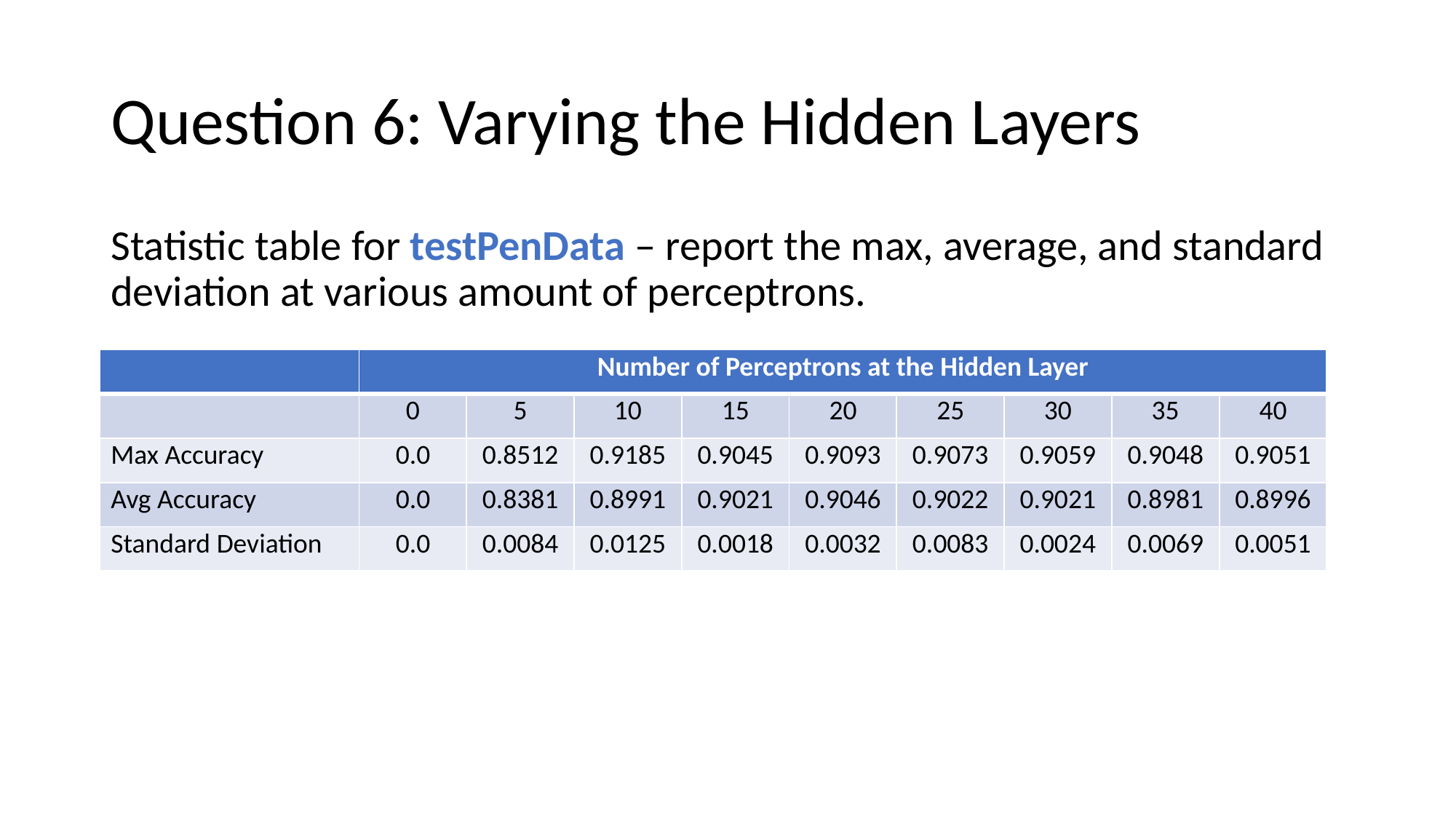

# Question 6: Varying the Hidden Layers
Statistic table for testPenData – report the max, average, and standard deviation at various amount of perceptrons.

|  | Number of Perceptrons at the Hidden Layer |  |  |  |  |  |  |  |  |
| --- | --- | --- | --- | --- | --- | --- | --- | --- | --- |
|  | 0 | 5 | 10 | 15 | 20 | 25 | 30 | 35 | 40 |
| Max Accuracy | 0.0 | 0.8512 | 0.9185 | 0.9045 | 0.9093 | 0.9073 | 0.9059 | 0.9048 | 0.9051 |
| Avg Accuracy | 0.0 | 0.8381 | 0.8991 | 0.9021 | 0.9046 | 0.9022 | 0.9021 | 0.8981 | 0.8996 |
| Standard Deviation | 0.0 | 0.0084 | 0.0125 | 0.0018 | 0.0032 | 0.0083 | 0.0024 | 0.0069 | 0.0051 |